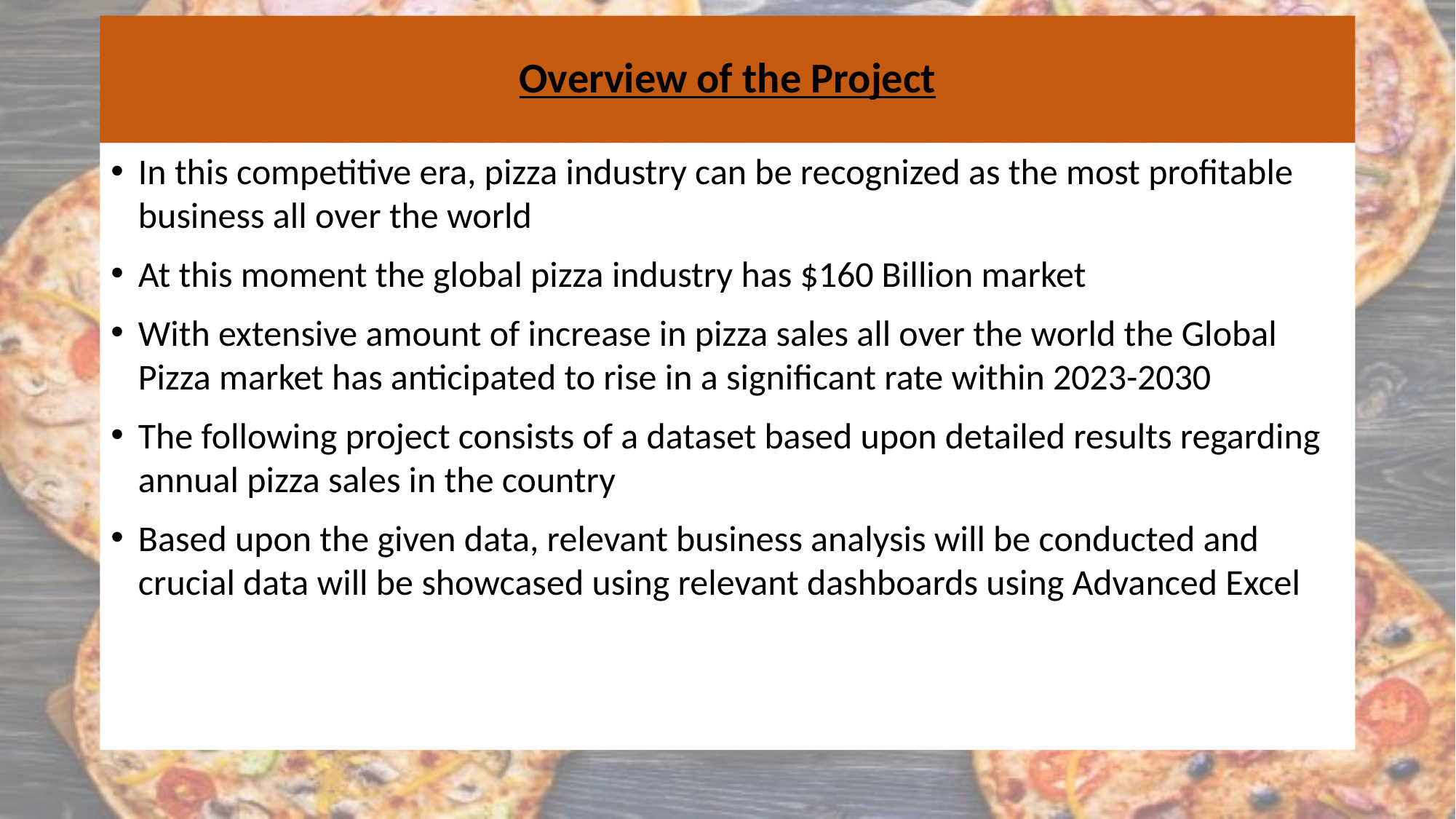

# Overview of the Project
In this competitive era, pizza industry can be recognized as the most profitable business all over the world
At this moment the global pizza industry has $160 Billion market
With extensive amount of increase in pizza sales all over the world the Global Pizza market has anticipated to rise in a significant rate within 2023-2030
The following project consists of a dataset based upon detailed results regarding annual pizza sales in the country
Based upon the given data, relevant business analysis will be conducted and crucial data will be showcased using relevant dashboards using Advanced Excel